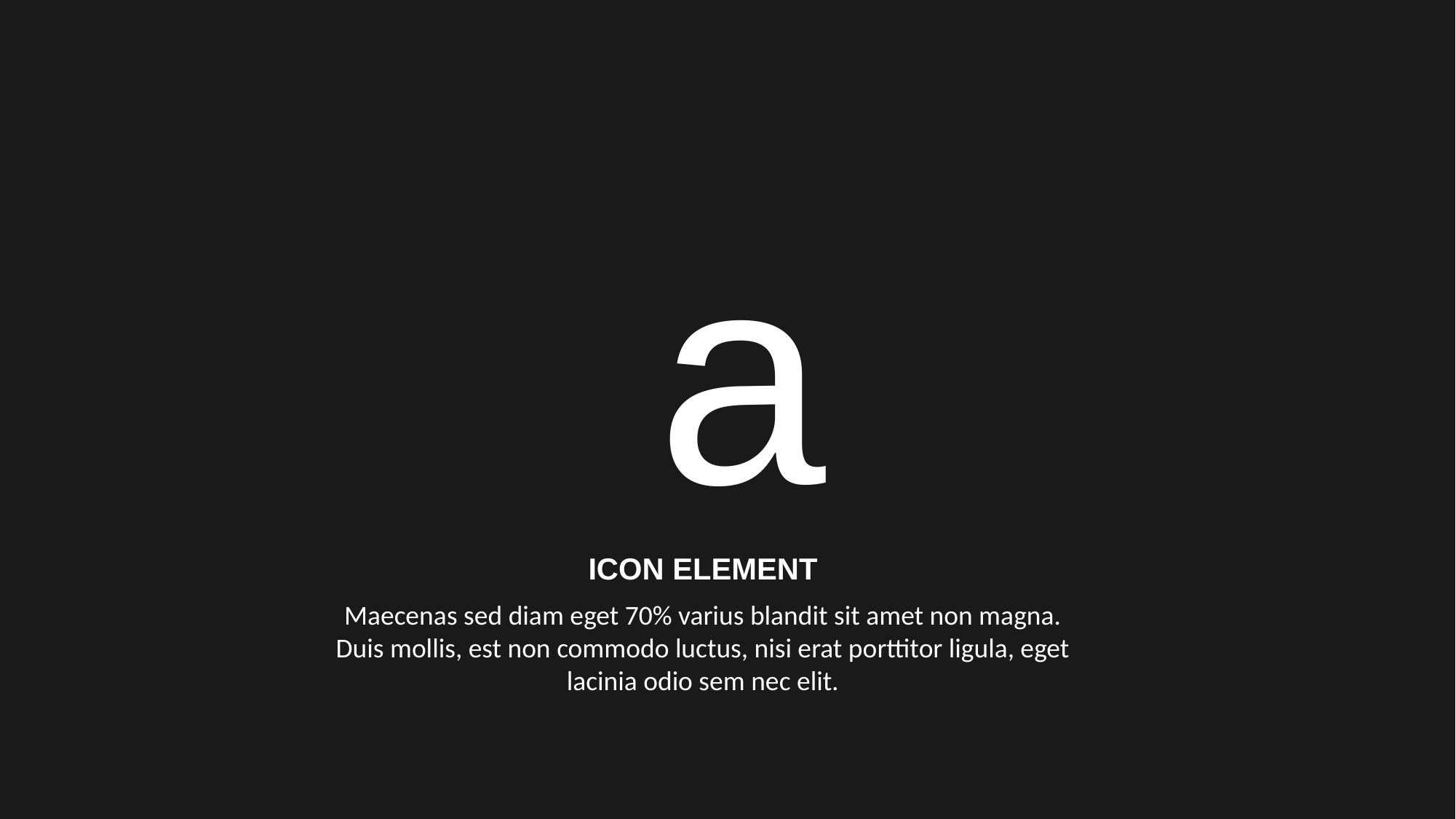

a
Maecenas sed diam eget 70% varius blandit sit amet non magna. Duis mollis, est non commodo luctus, nisi erat porttitor ligula, eget lacinia odio sem nec elit.
ICON ELEMENT